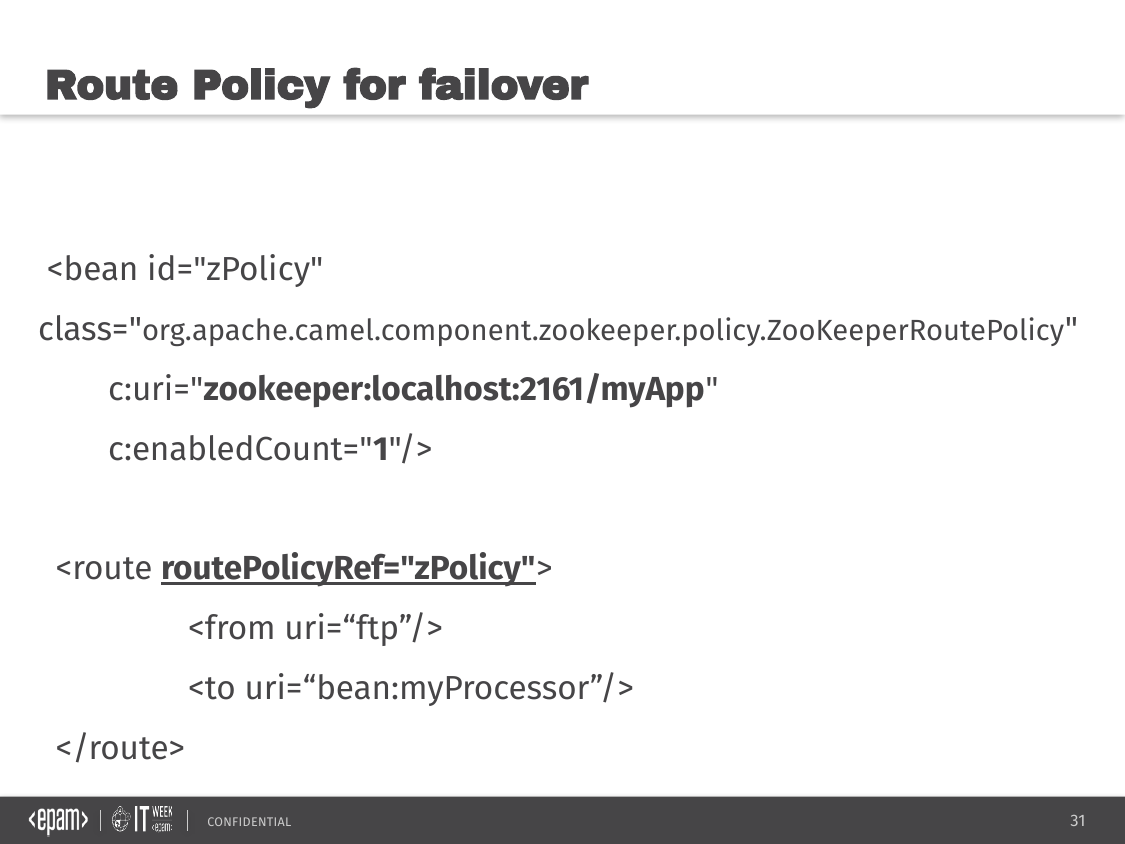

Route Policy for failover

 <bean id="zPolicy"	 class="org.apache.camel.component.zookeeper.policy.ZooKeeperRoutePolicy"
        c:uri="zookeeper:localhost:2161/myApp"
        c:enabledCount="1"/>

  <route routePolicyRef="zPolicy">
	<from uri=“ftp”/>
	<to uri=“bean:myProcessor”/>
  </route>